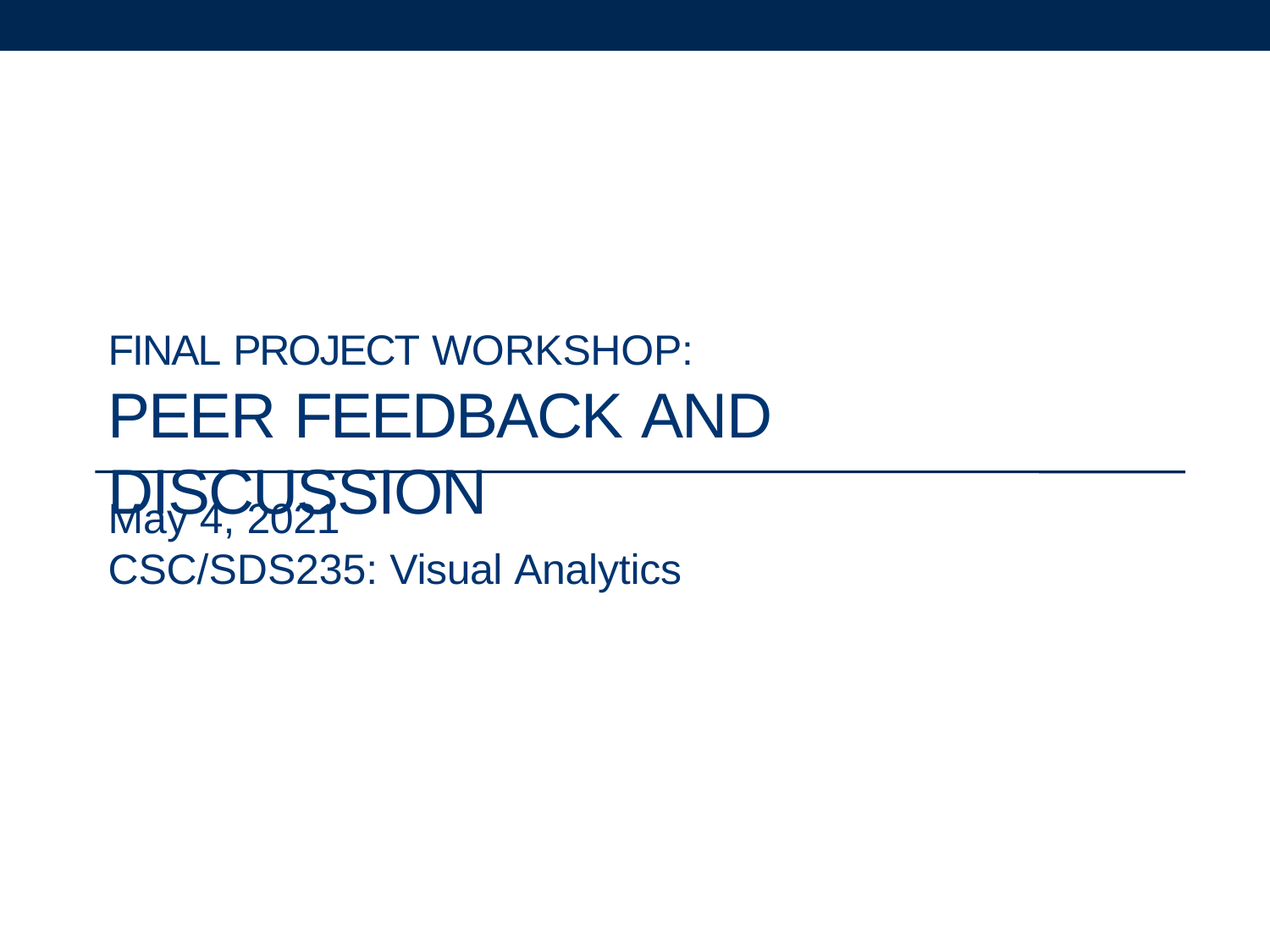

# FINAL PROJECT WORKSHOP:
PEER FEEDBACK AND DISCUSSION

May 4, 2021
CSC/SDS235: Visual Analytics